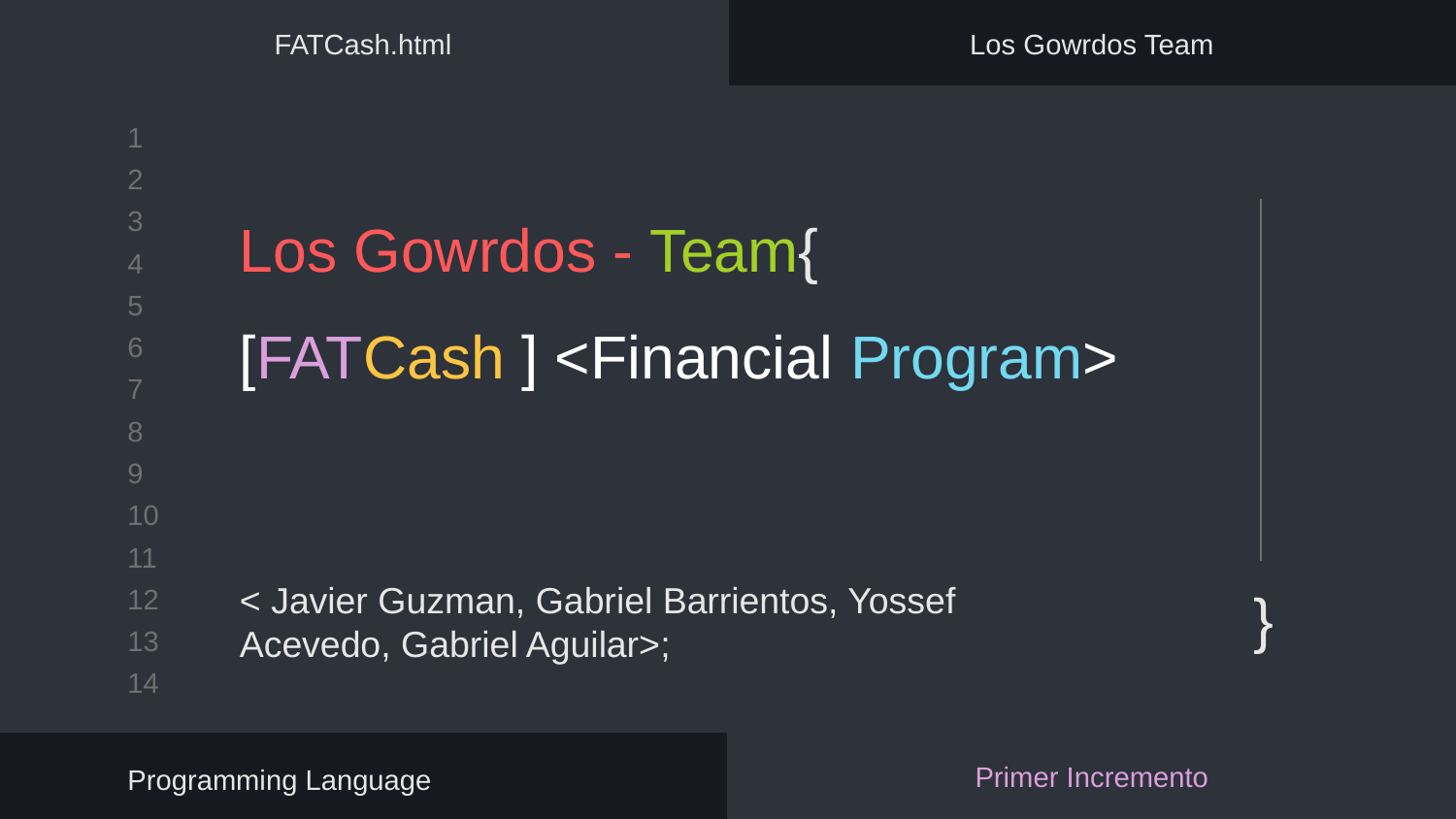

FATCash.html
Los Gowrdos Team
}
# Los Gowrdos - Team{
[FATCash ] <Financial Program>

< Javier Guzman, Gabriel Barrientos, Yossef Acevedo, Gabriel Aguilar>;
Programming Language
Primer Incremento